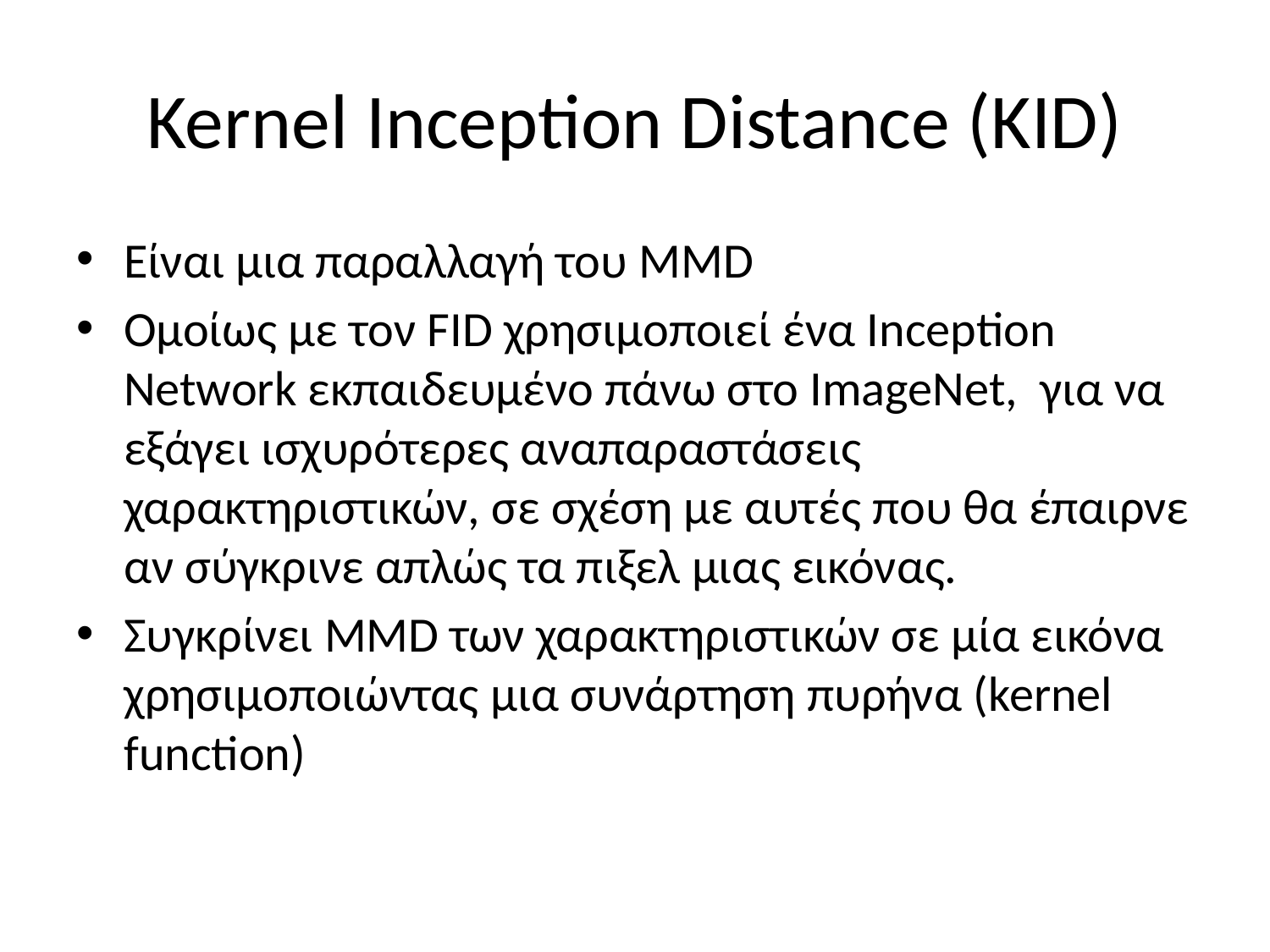

# Kernel Inception Distance (KID)
Είναι μια παραλλαγή του MMD
Ομοίως με τον FID χρησιμοποιεί ένα Inception Network εκπαιδευμένο πάνω στο ImageNet,  για να εξάγει ισχυρότερες αναπαραστάσεις χαρακτηριστικών, σε σχέση με αυτές που θα έπαιρνε αν σύγκρινε απλώς τα πιξελ μιας εικόνας.
Συγκρίνει MMD των χαρακτηριστικών σε μία εικόνα χρησιμοποιώντας μια συνάρτηση πυρήνα (kernel function)